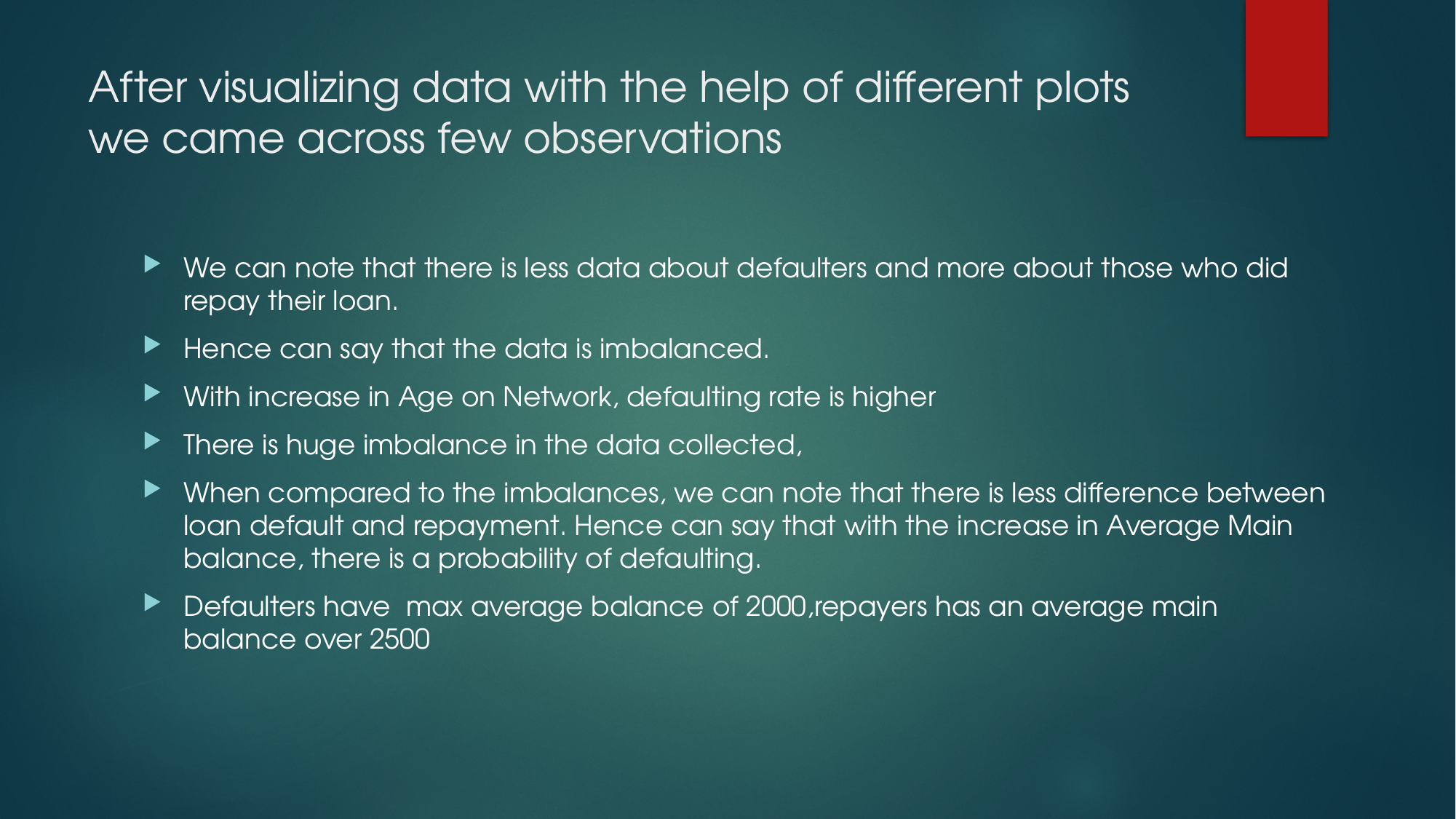

# After visualizing data with the help of different plots we came across few observations
We can note that there is less data about defaulters and more about those who did repay their loan.
Hence can say that the data is imbalanced.
With increase in Age on Network, defaulting rate is higher
There is huge imbalance in the data collected,
When compared to the imbalances, we can note that there is less difference between loan default and repayment. Hence can say that with the increase in Average Main balance, there is a probability of defaulting.
Defaulters have  max average balance of 2000,repayers has an average main balance over 2500